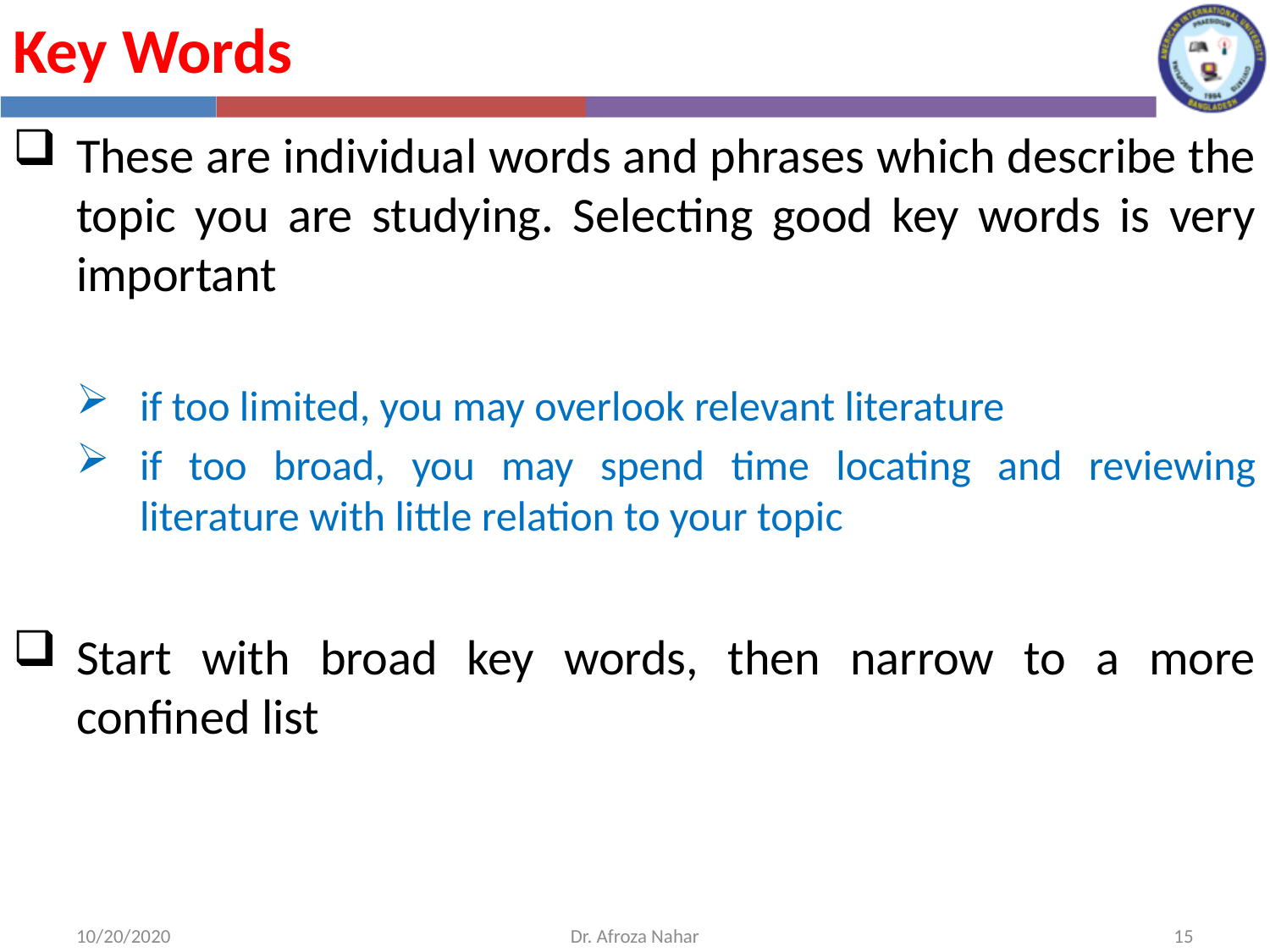

Key Words
These are individual words and phrases which describe the topic you are studying. Selecting good key words is very important

if too limited, you may overlook relevant literature
if too broad, you may spend time locating and reviewing literature with little relation to your topic

Start with broad key words, then narrow to a more confined list

10/20/2020
Dr. Afroza Nahar
15